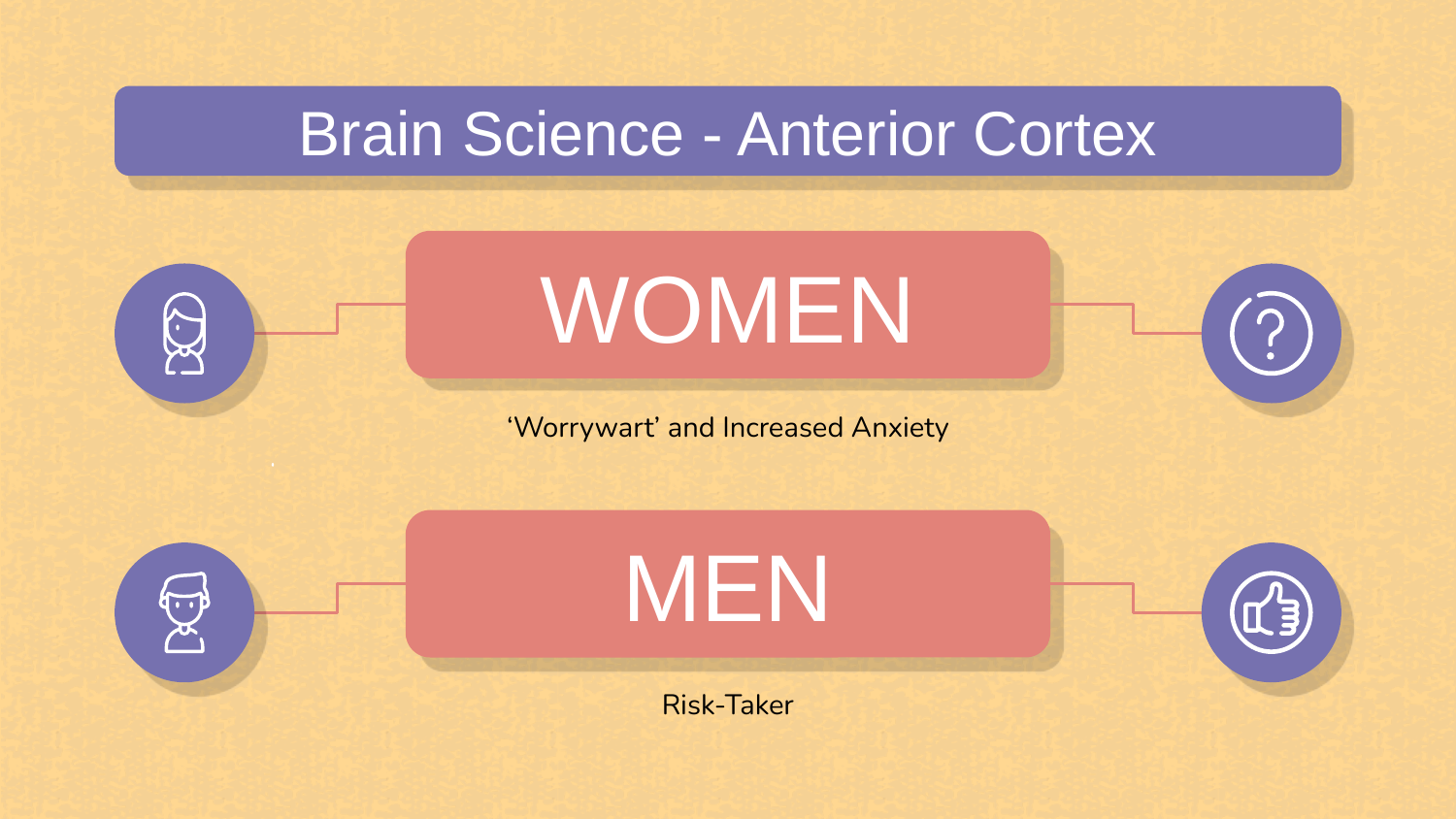

Brain Science - Anterior Cortex

# WOMEN

‘Worrywart’ and Increased Anxiety

MEN

Risk-Taker